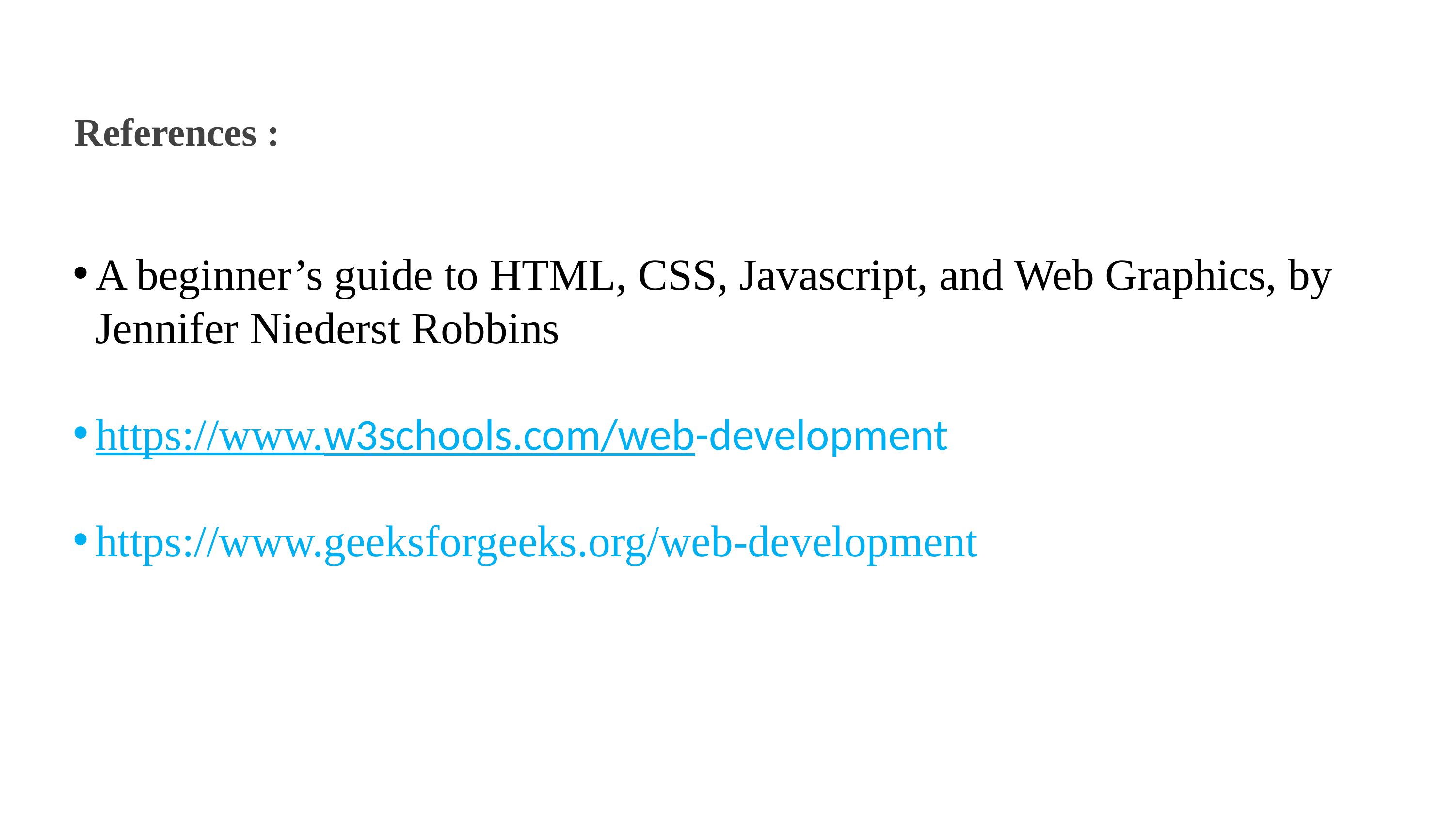

# References :
A beginner’s guide to HTML, CSS, Javascript, and Web Graphics, by Jennifer Niederst Robbins

https://www.w3schools.com/web-development

https://www.geeksforgeeks.org/web-development